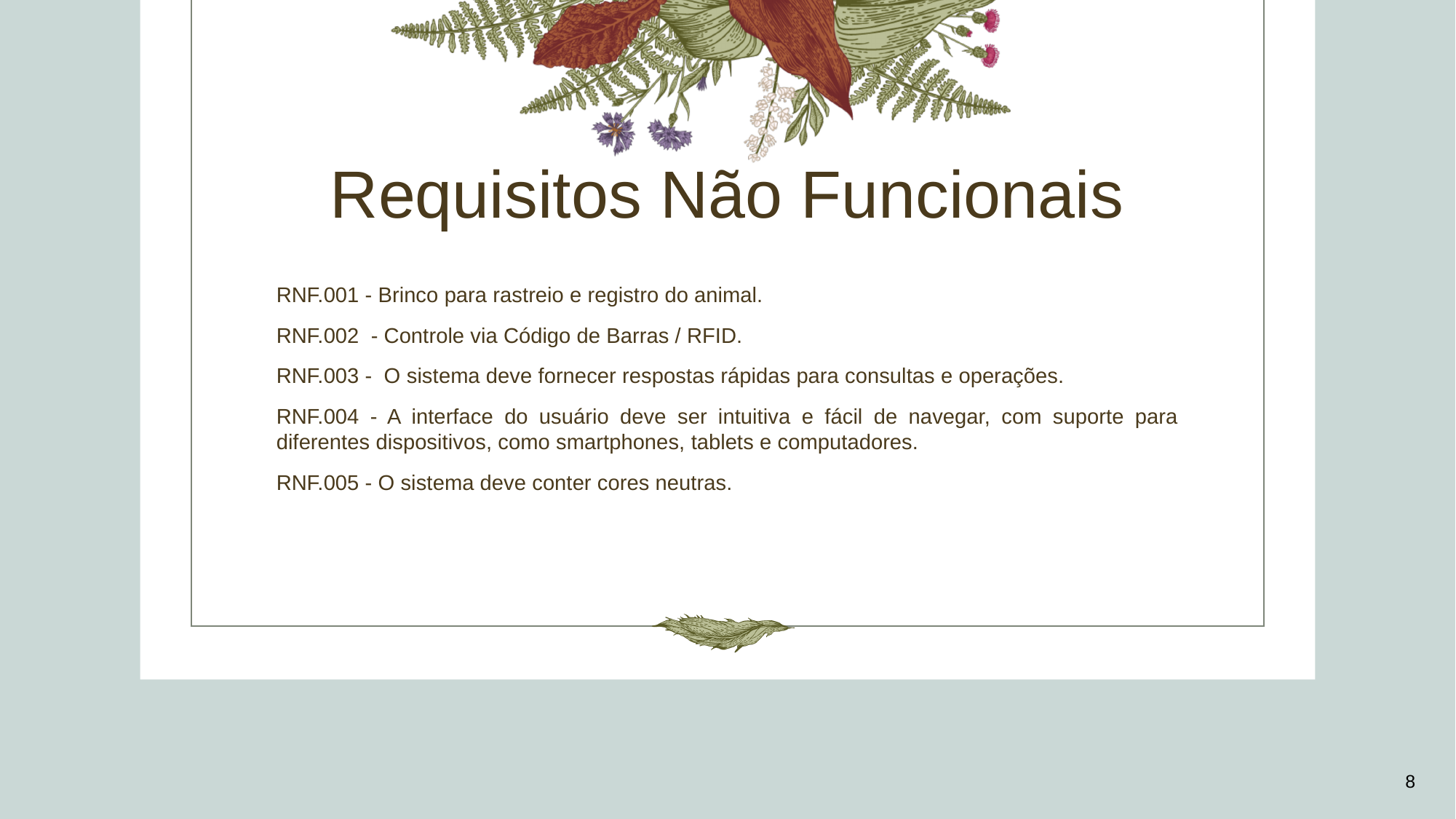

# Requisitos Não Funcionais
RNF.001 - Brinco para rastreio e registro do animal.
RNF.002  - Controle via Código de Barras / RFID.
RNF.003 -  O sistema deve fornecer respostas rápidas para consultas e operações.
RNF.004 - A interface do usuário deve ser intuitiva e fácil de navegar, com suporte para diferentes dispositivos, como smartphones, tablets e computadores.
RNF.005 - O sistema deve conter cores neutras.
8